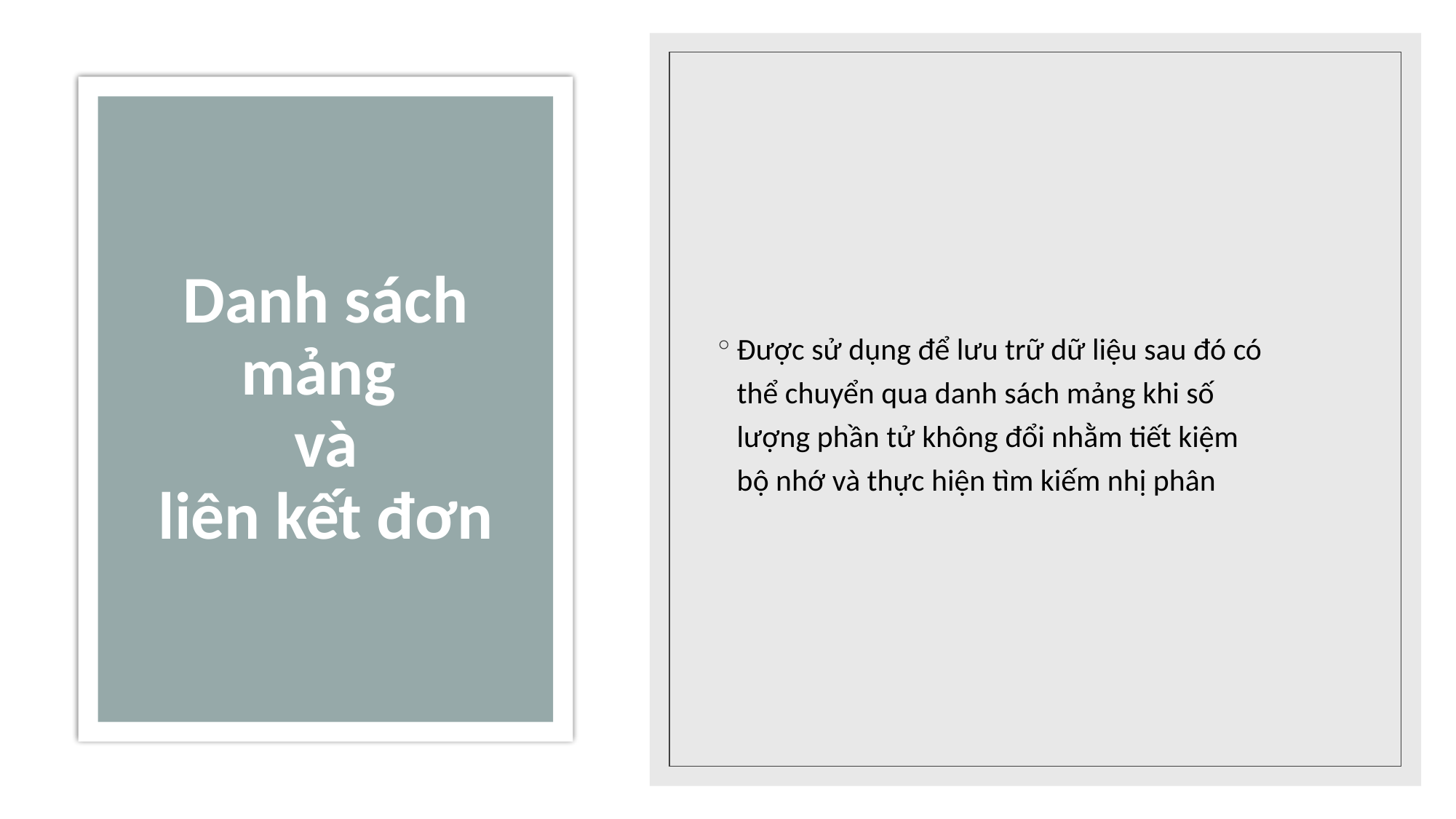

Được sử dụng để lưu trữ dữ liệu sau đó có 
thể chuyển qua danh sách mảng khi số 
lượng phần tử không đổi nhằm tiết kiệm 
bộ nhớ và thực hiện tìm kiếm nhị phân
# Danh sách mảng và liên kết đơn